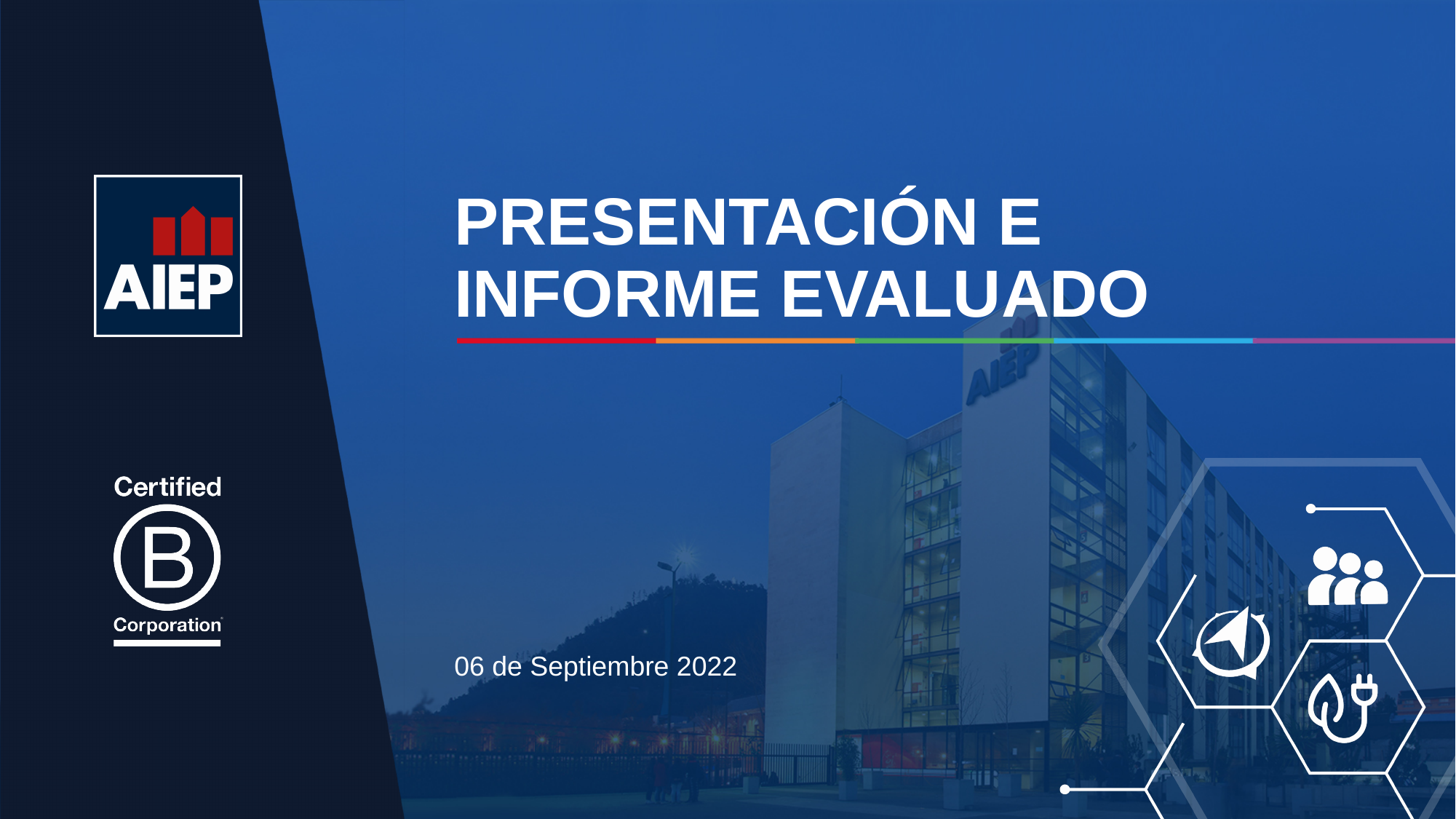

# Presentación e informe evaluado
06 de Septiembre 2022